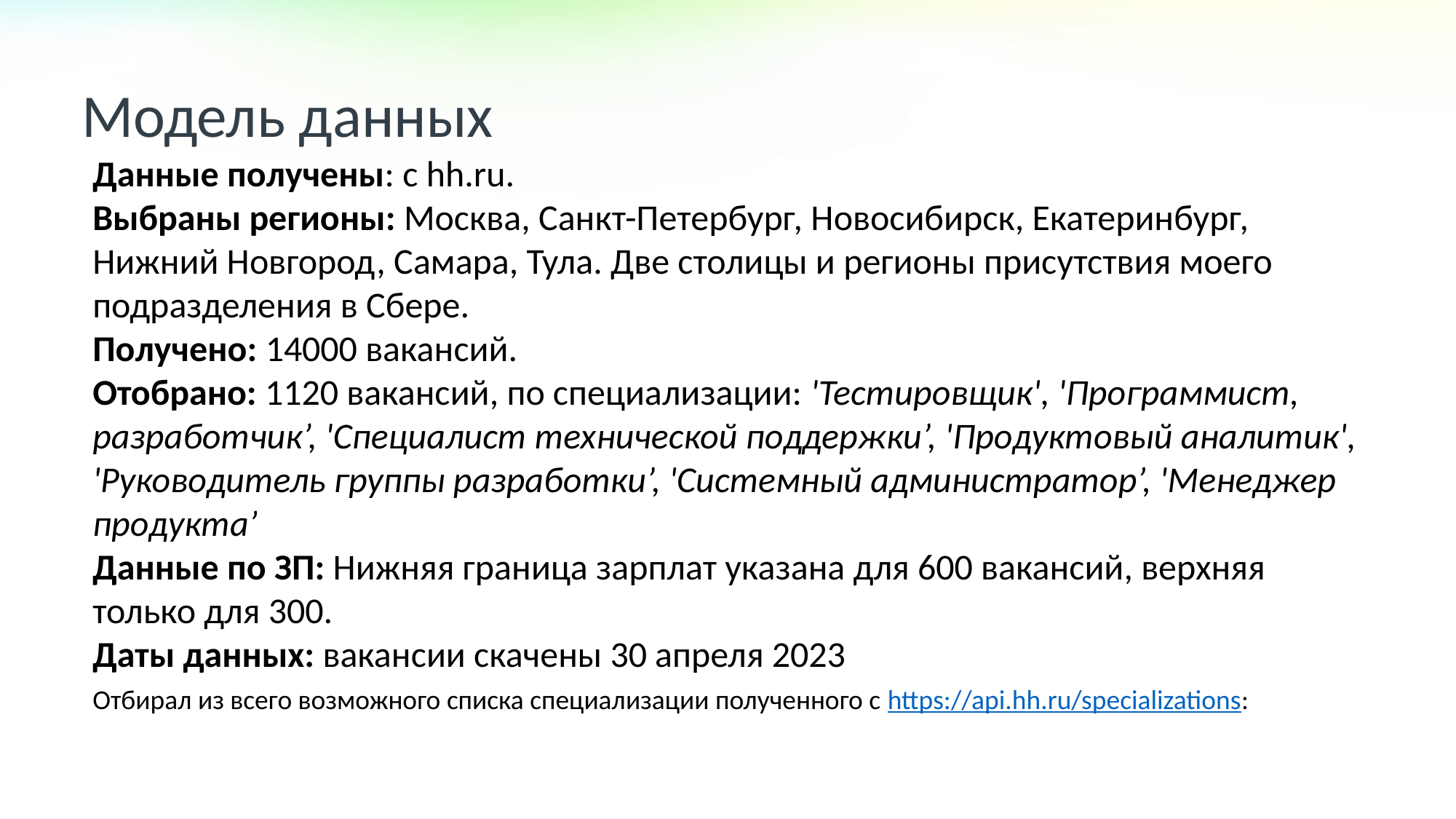

Модель данных
Данные получены: с hh.ru.
Выбраны регионы: Москва, Санкт-Петербург, Новосибирск, Екатеринбург, Нижний Новгород, Самара, Тула. Две столицы и регионы присутствия моего подразделения в Сбере.
Получено: 14000 вакансий.
Отобрано: 1120 вакансий, по специализации: 'Тестировщик', 'Программист, разработчик’, 'Специалист технической поддержки’, 'Продуктовый аналитик', 'Руководитель группы разработки’, 'Системный администратор’, 'Менеджер продукта’
Данные по ЗП: Нижняя граница зарплат указана для 600 вакансий, верхняя только для 300.
Даты данных: вакансии скачены 30 апреля 2023
Отбирал из всего возможного списка специализации полученного с https://api.hh.ru/specializations: